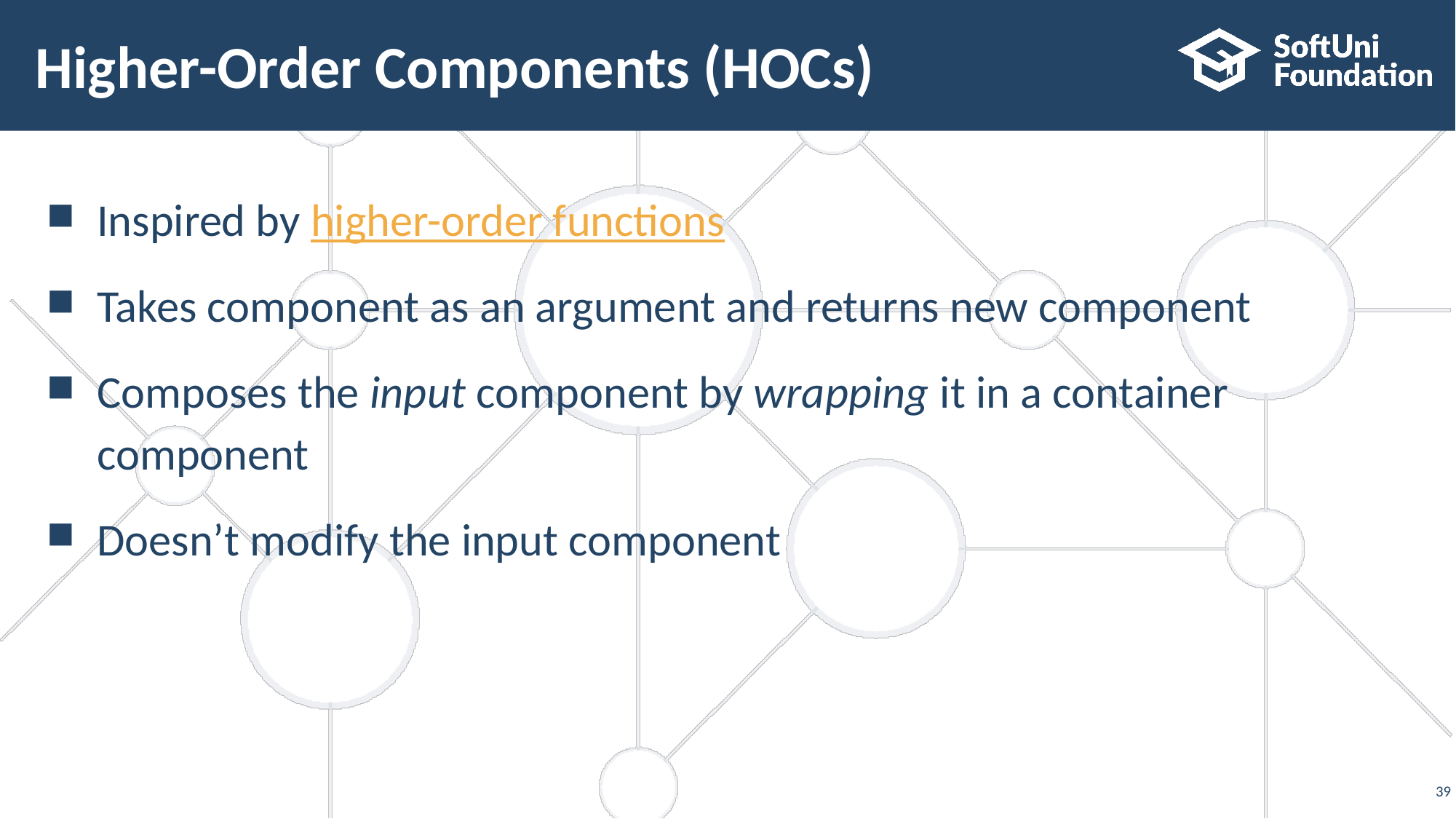

# Higher-Order Components (HOCs)
Inspired by higher-order functions
Takes component as an argument and returns new component
Composes the input component by wrapping it in a container component
Doesn’t modify the input component
39